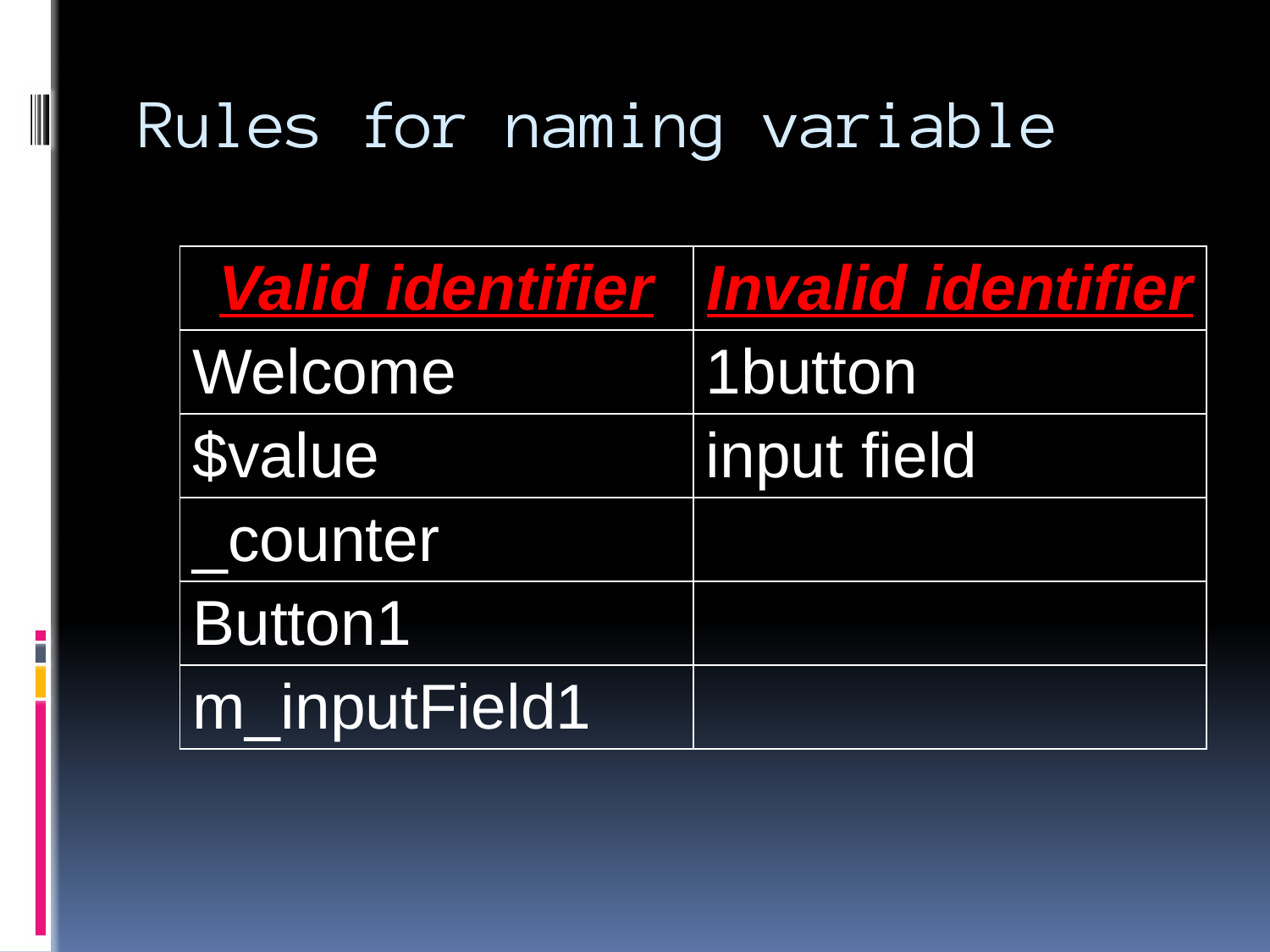

# Rules for naming variable
| Valid identifier | Invalid identifier |
| --- | --- |
| Welcome | 1button |
| $value | input field |
| \_counter |  |
| Button1 |  |
| m\_inputField1 |  |